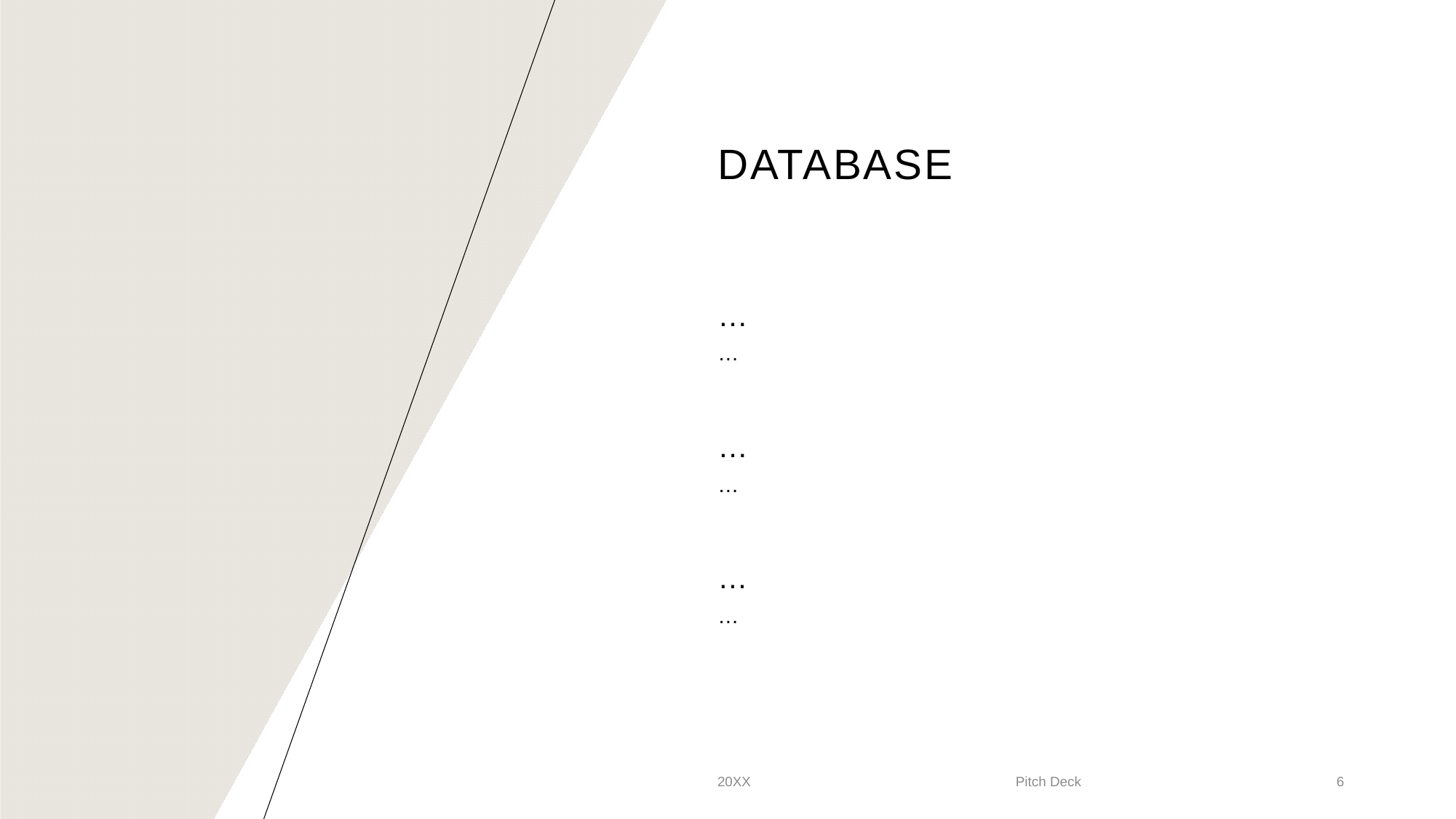

# Database
…
…
…

…
…

…
20XX
Pitch Deck
6